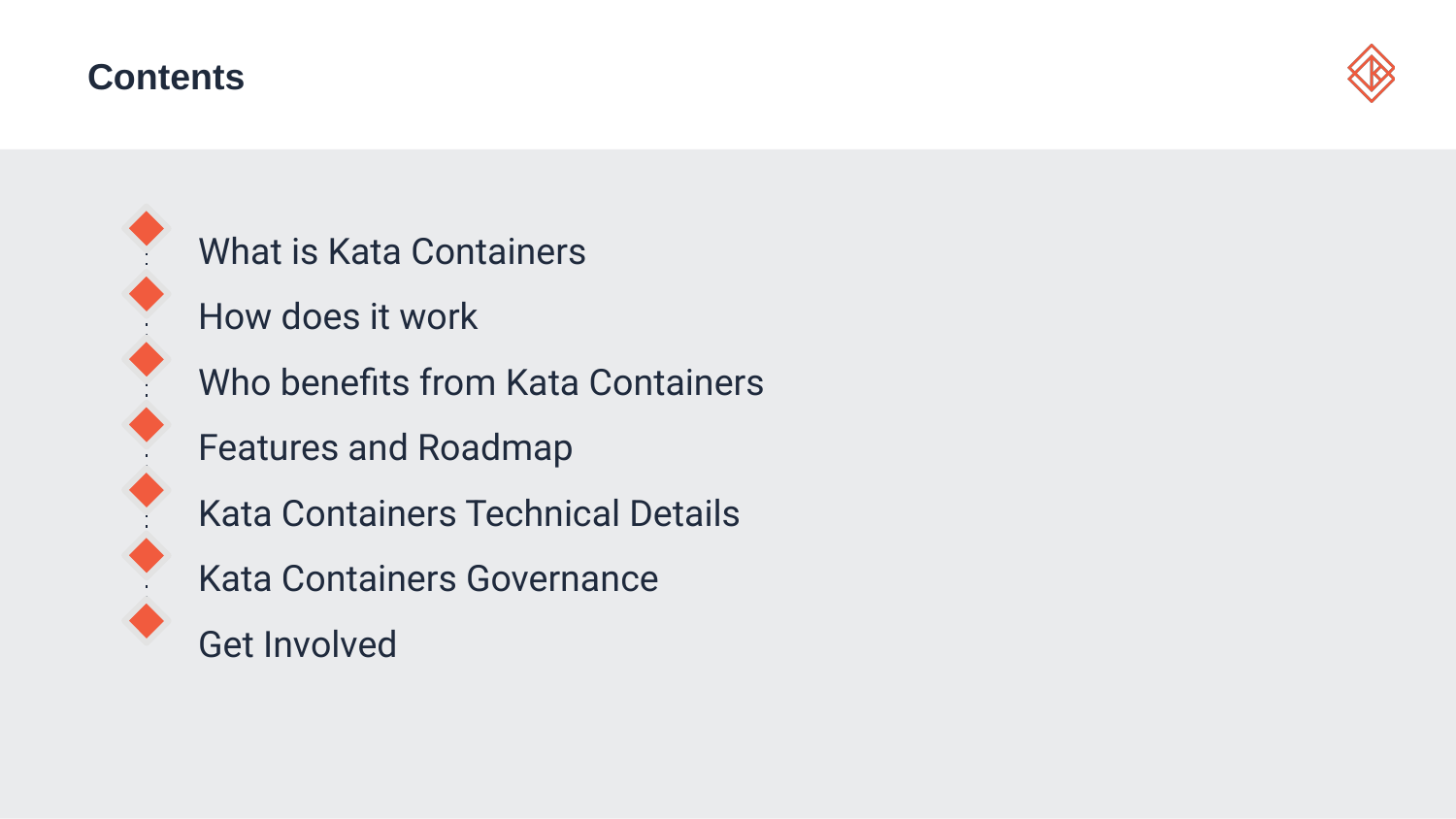

# Contents
What is Kata Containers
How does it work
Who benefits from Kata Containers
Features and Roadmap
Kata Containers Technical Details
Kata Containers Governance
Get Involved